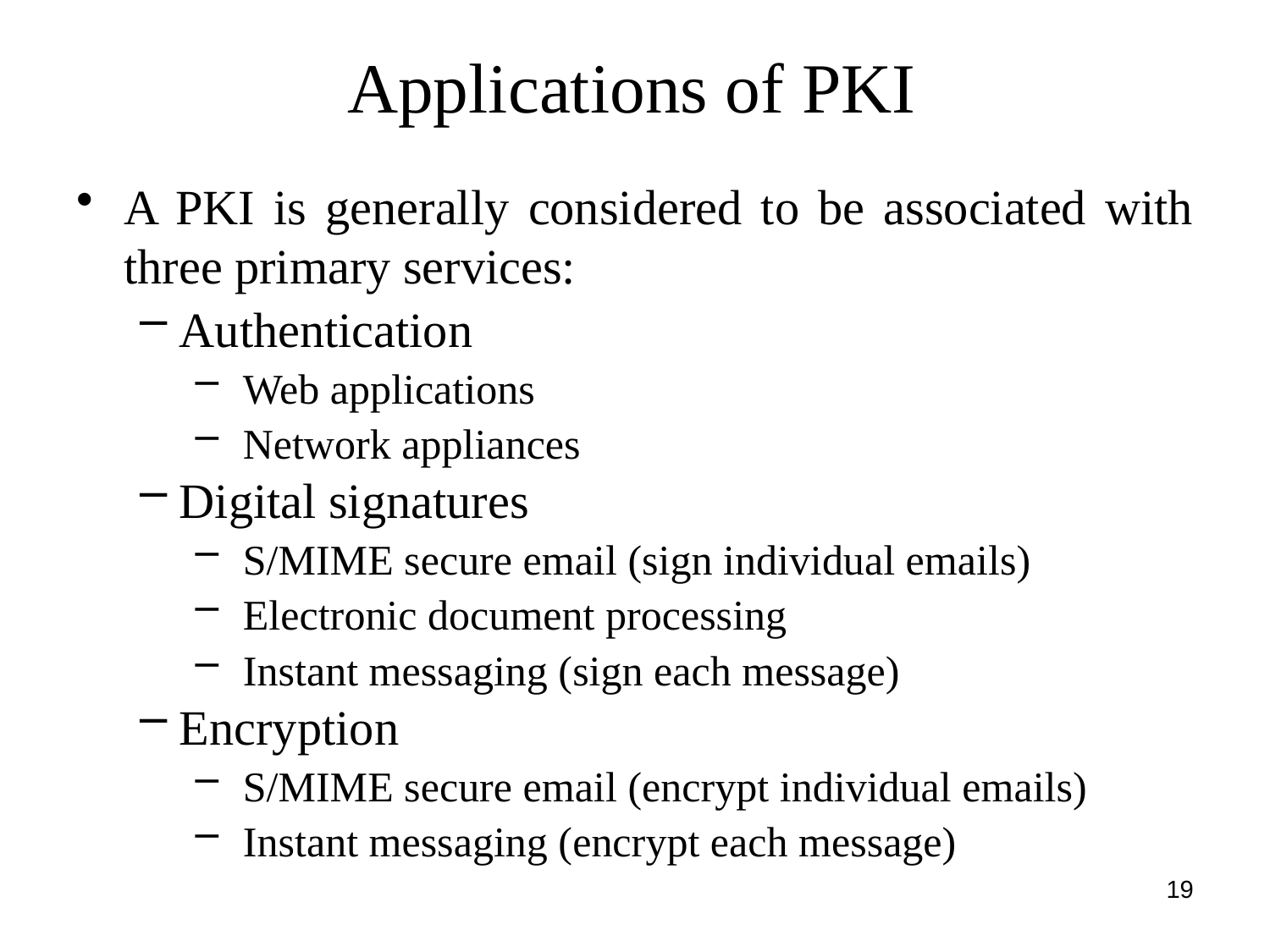

# Applications of PKI
A PKI is generally considered to be associated with three primary services:
Authentication
Web applications
Network appliances
Digital signatures
S/MIME secure email (sign individual emails)
Electronic document processing
Instant messaging (sign each message)
Encryption
S/MIME secure email (encrypt individual emails)
Instant messaging (encrypt each message)

19